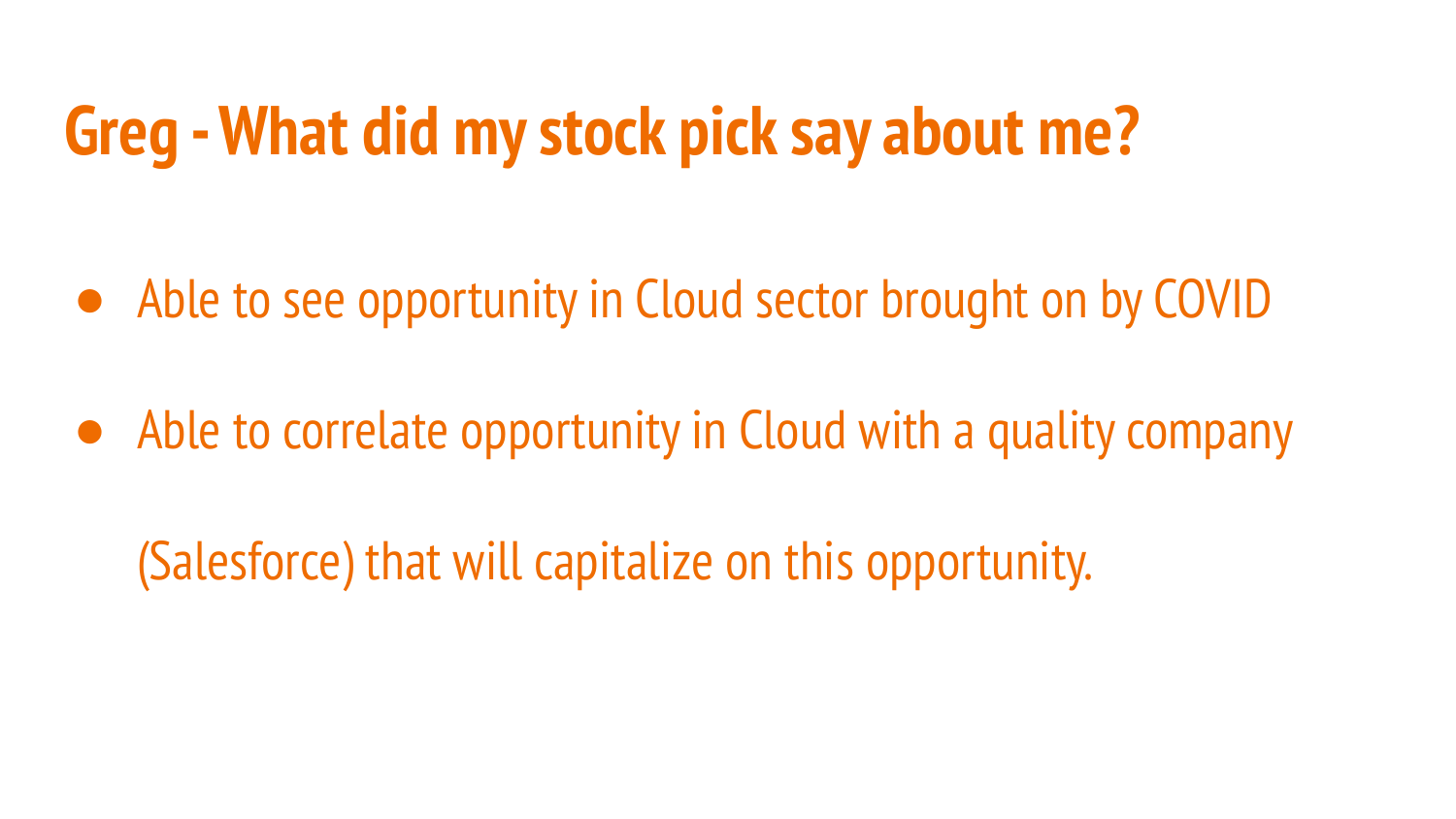

# Greg - What did my stock pick say about me?

Able to see opportunity in Cloud sector brought on by COVID
Able to correlate opportunity in Cloud with a quality company (Salesforce) that will capitalize on this opportunity.